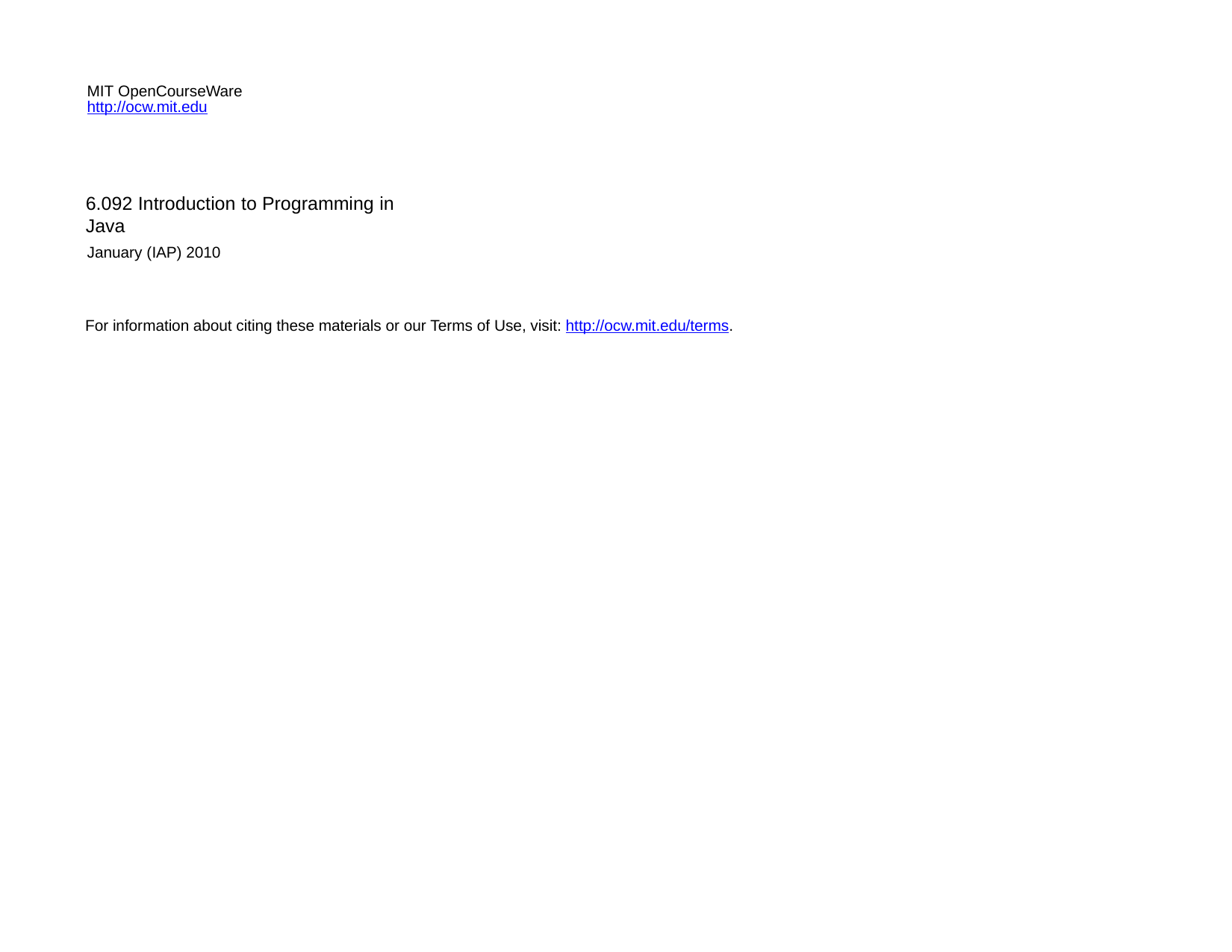

MIT OpenCourseWare
http://ocw.mit.edu
6.092 Introduction to Programming in Java
January (IAP) 2010
For information about citing these materials or our Terms of Use, visit: http://ocw.mit.edu/terms.